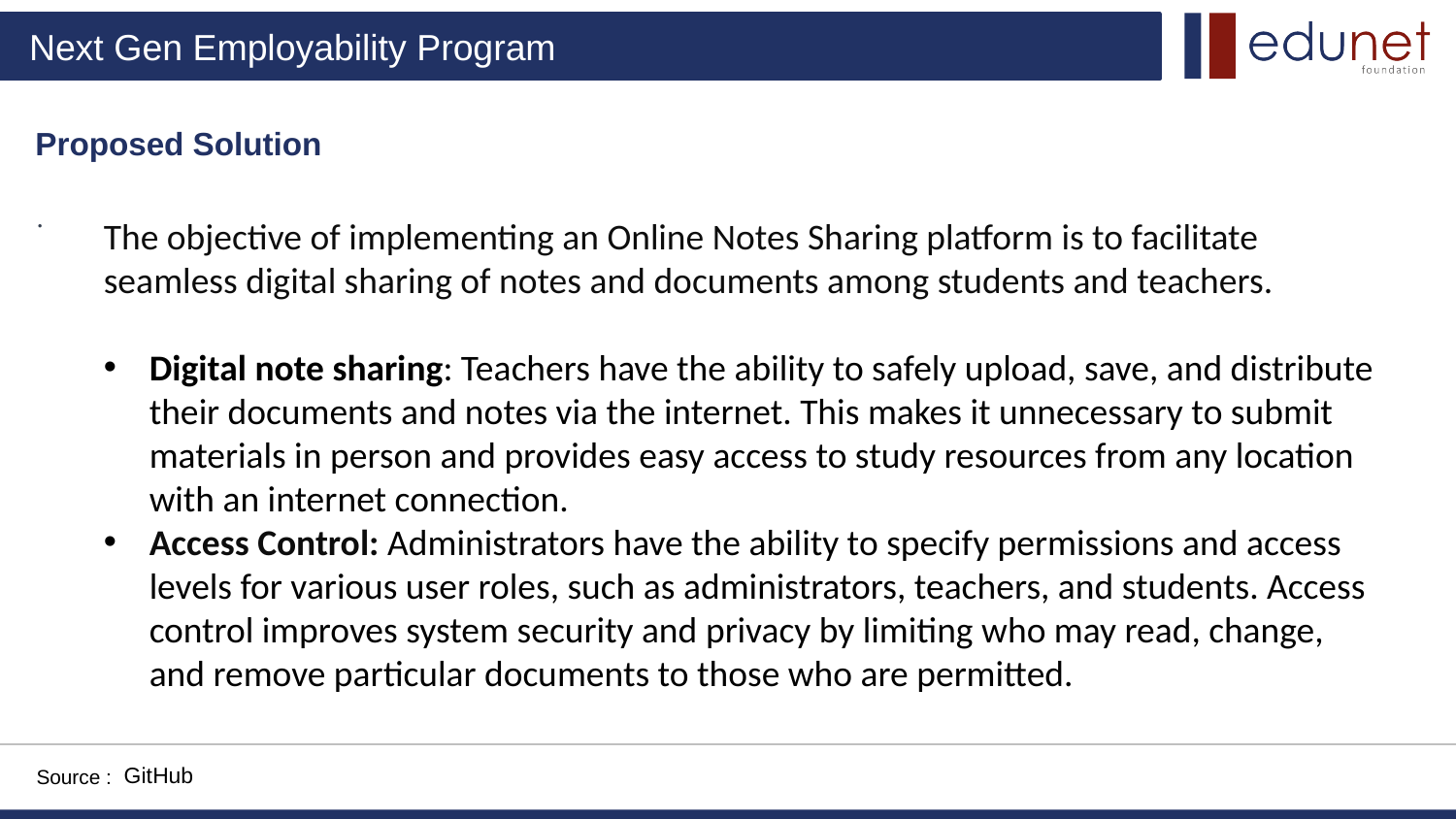

Proposed Solution
.
The objective of implementing an Online Notes Sharing platform is to facilitate seamless digital sharing of notes and documents among students and teachers.

Digital note sharing: Teachers have the ability to safely upload, save, and distribute their documents and notes via the internet. This makes it unnecessary to submit materials in person and provides easy access to study resources from any location with an internet connection.
Access Control: Administrators have the ability to specify permissions and access levels for various user roles, such as administrators, teachers, and students. Access control improves system security and privacy by limiting who may read, change, and remove particular documents to those who are permitted.

Source :
GitHub